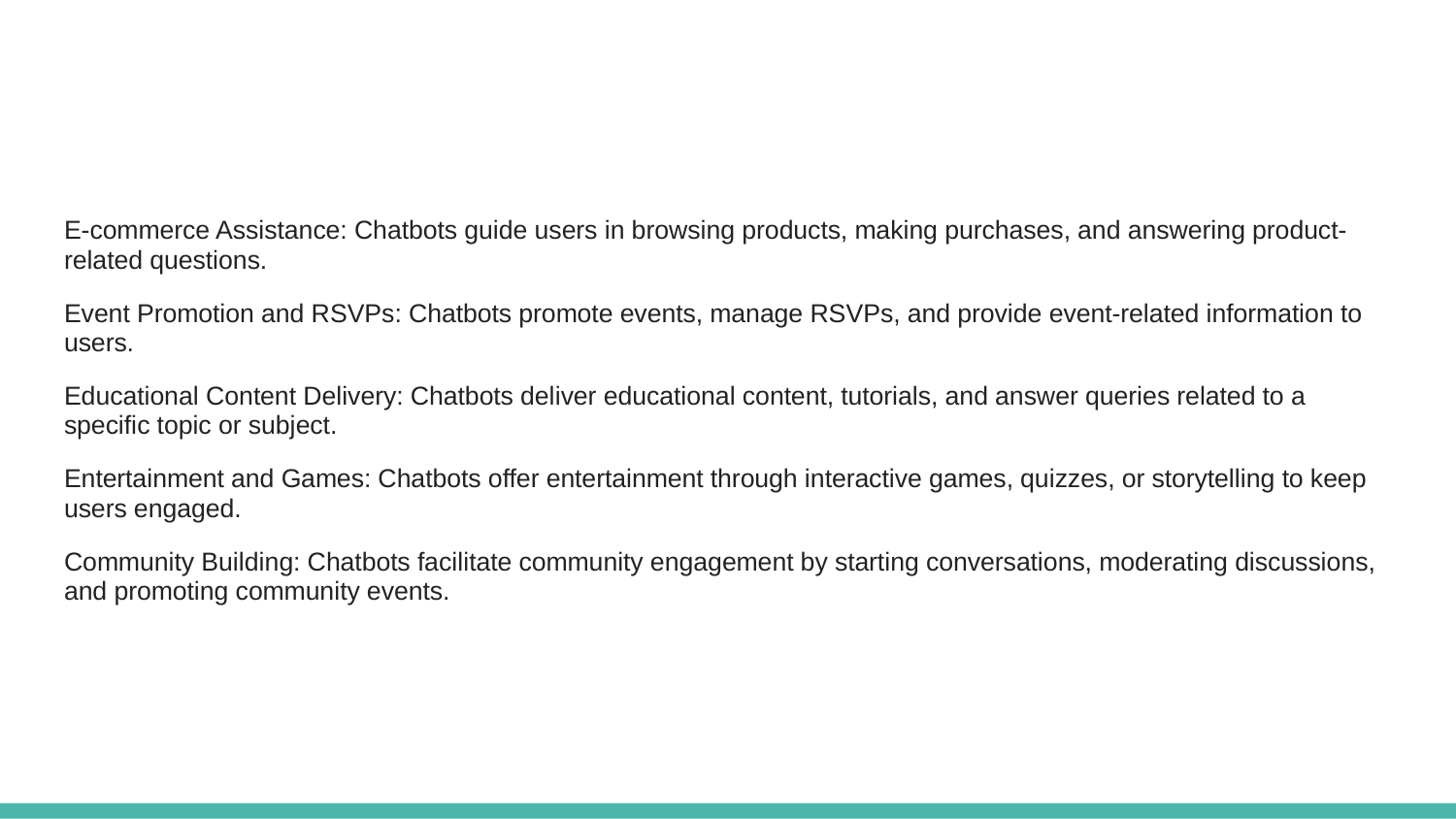

#
E-commerce Assistance: Chatbots guide users in browsing products, making purchases, and answering product-related questions.
Event Promotion and RSVPs: Chatbots promote events, manage RSVPs, and provide event-related information to users.
Educational Content Delivery: Chatbots deliver educational content, tutorials, and answer queries related to a specific topic or subject.
Entertainment and Games: Chatbots offer entertainment through interactive games, quizzes, or storytelling to keep users engaged.
Community Building: Chatbots facilitate community engagement by starting conversations, moderating discussions, and promoting community events.